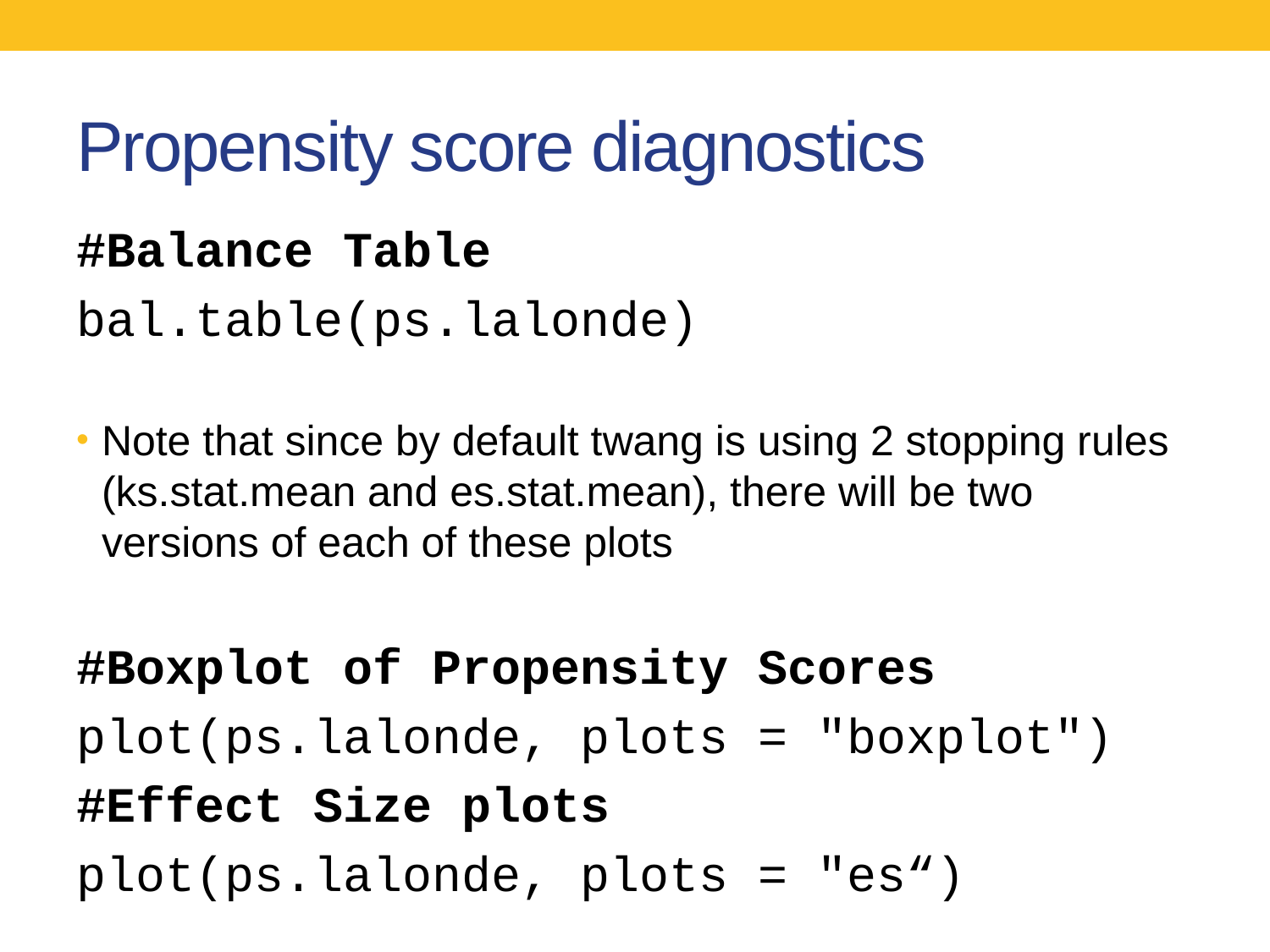

# Propensity score diagnostics
#Balance Table
bal.table(ps.lalonde)

Note that since by default twang is using 2 stopping rules (ks.stat.mean and es.stat.mean), there will be two versions of each of these plots

#Boxplot of Propensity Scores
plot(ps.lalonde, plots = "boxplot")
#Effect Size plots
plot(ps.lalonde, plots = "es“)